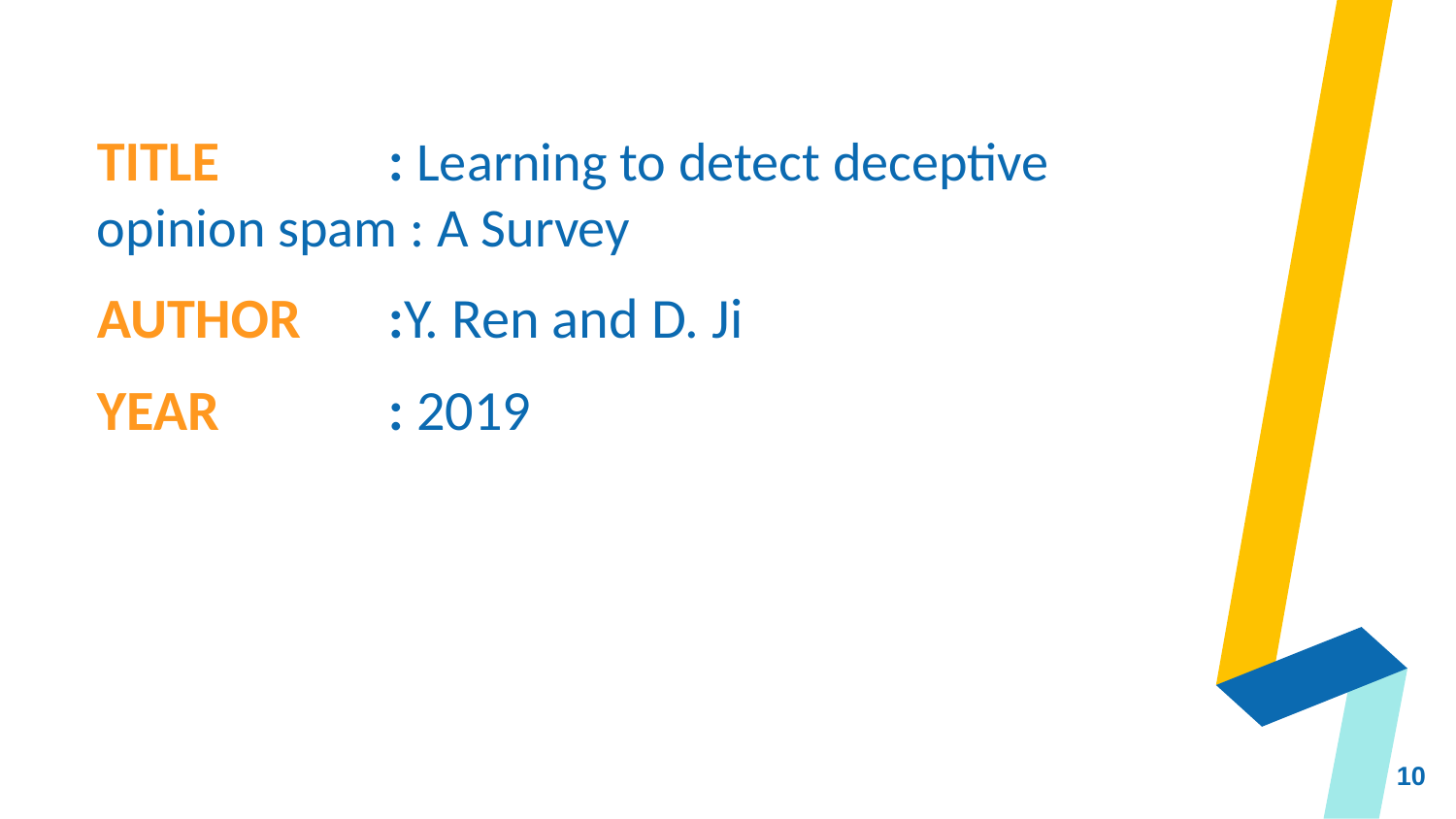

TITLE        	: Learning to detect deceptive     opinion spam : A Survey
AUTHOR   	:Y. Ren and D. Ji
YEAR         	: 2019

10